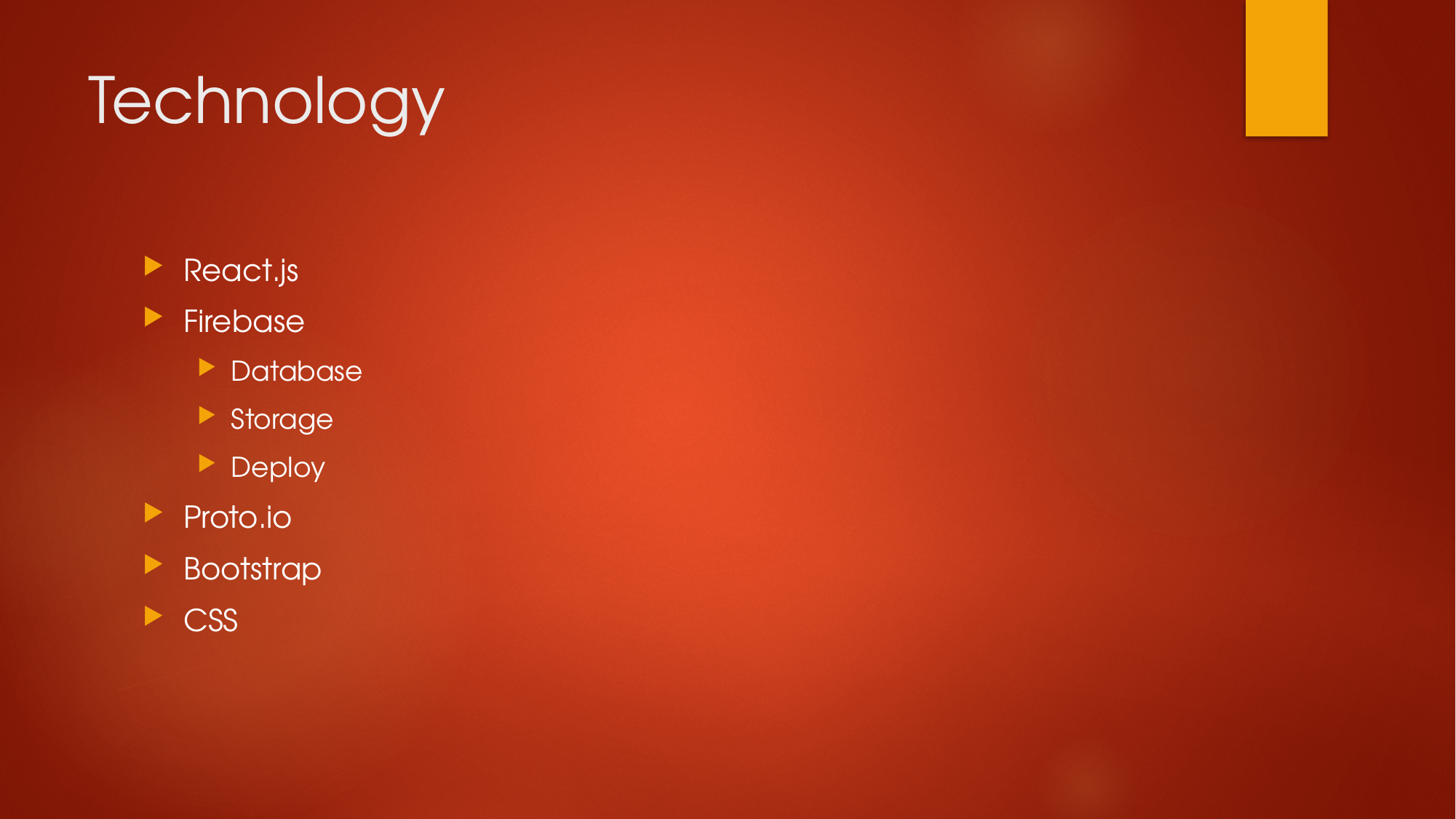

# Technology
React.js
Firebase
Database
Storage
Deploy
Proto.io
Bootstrap
CSS